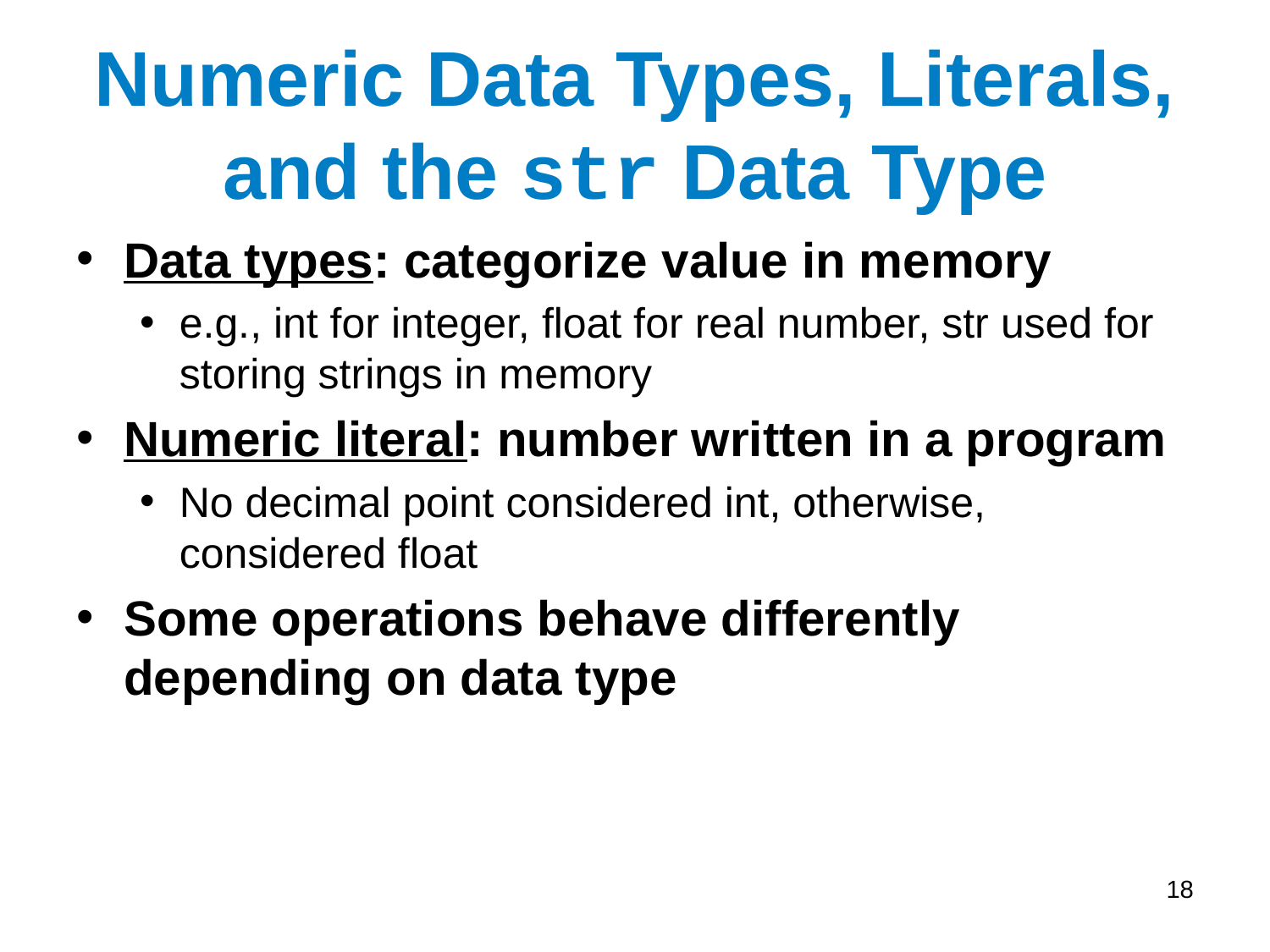

# Numeric Data Types, Literals, and the str Data Type
Data types: categorize value in memory
e.g., int for integer, float for real number, str used for storing strings in memory
Numeric literal: number written in a program
No decimal point considered int, otherwise, considered float
Some operations behave differently depending on data type
18